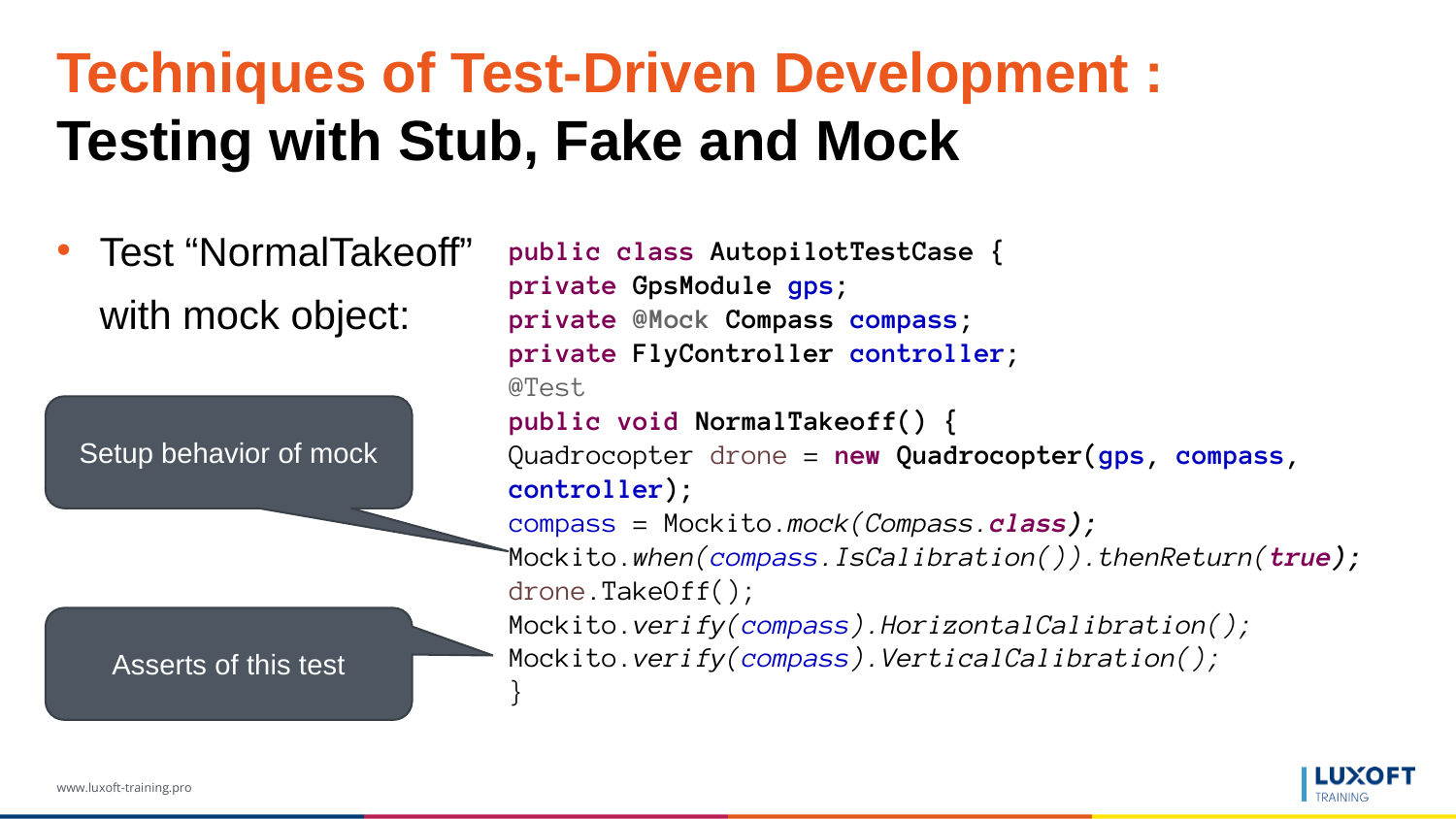

# Techniques of Test-Driven Development : Testing with Stub, Fake and Mock
Test “NormalTakeoff”
with mock object:

public class AutopilotTestCase {
private GpsModule gps;
private @Mock Compass compass;
private FlyController controller;
@Test
public void NormalTakeoff() {
Quadrocopter drone = new Quadrocopter(gps, compass, controller);
compass = Mockito.mock(Compass.class);
Mockito.when(compass.IsCalibration()).thenReturn(true);
drone.TakeOff();
Mockito.verify(compass).HorizontalCalibration();
Mockito.verify(compass).VerticalCalibration();
}
Setup behavior of mock
Asserts of this test